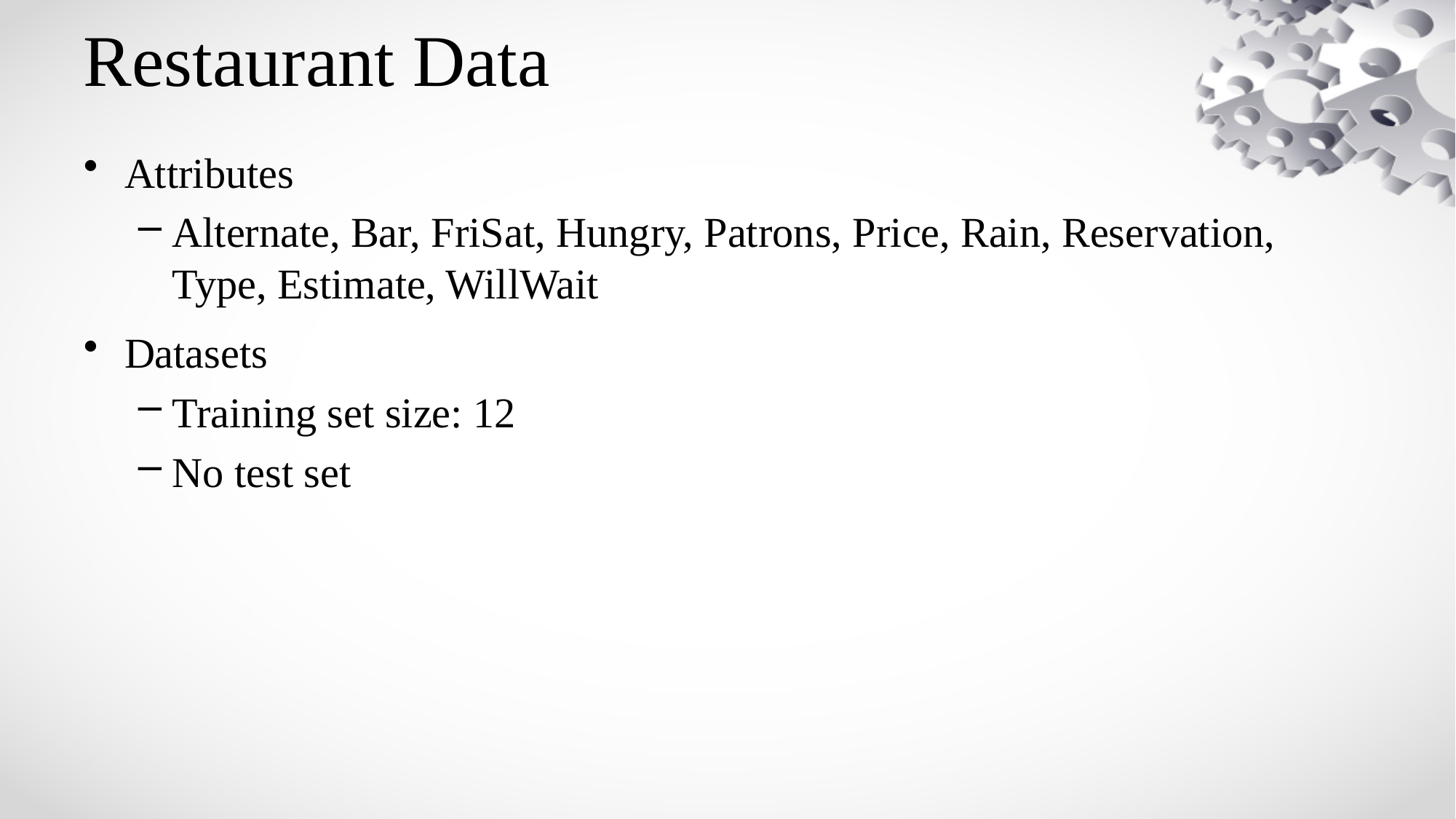

# Restaurant Data
Attributes
Alternate, Bar, FriSat, Hungry, Patrons, Price, Rain, Reservation, Type, Estimate, WillWait
Datasets
Training set size: 12
No test set